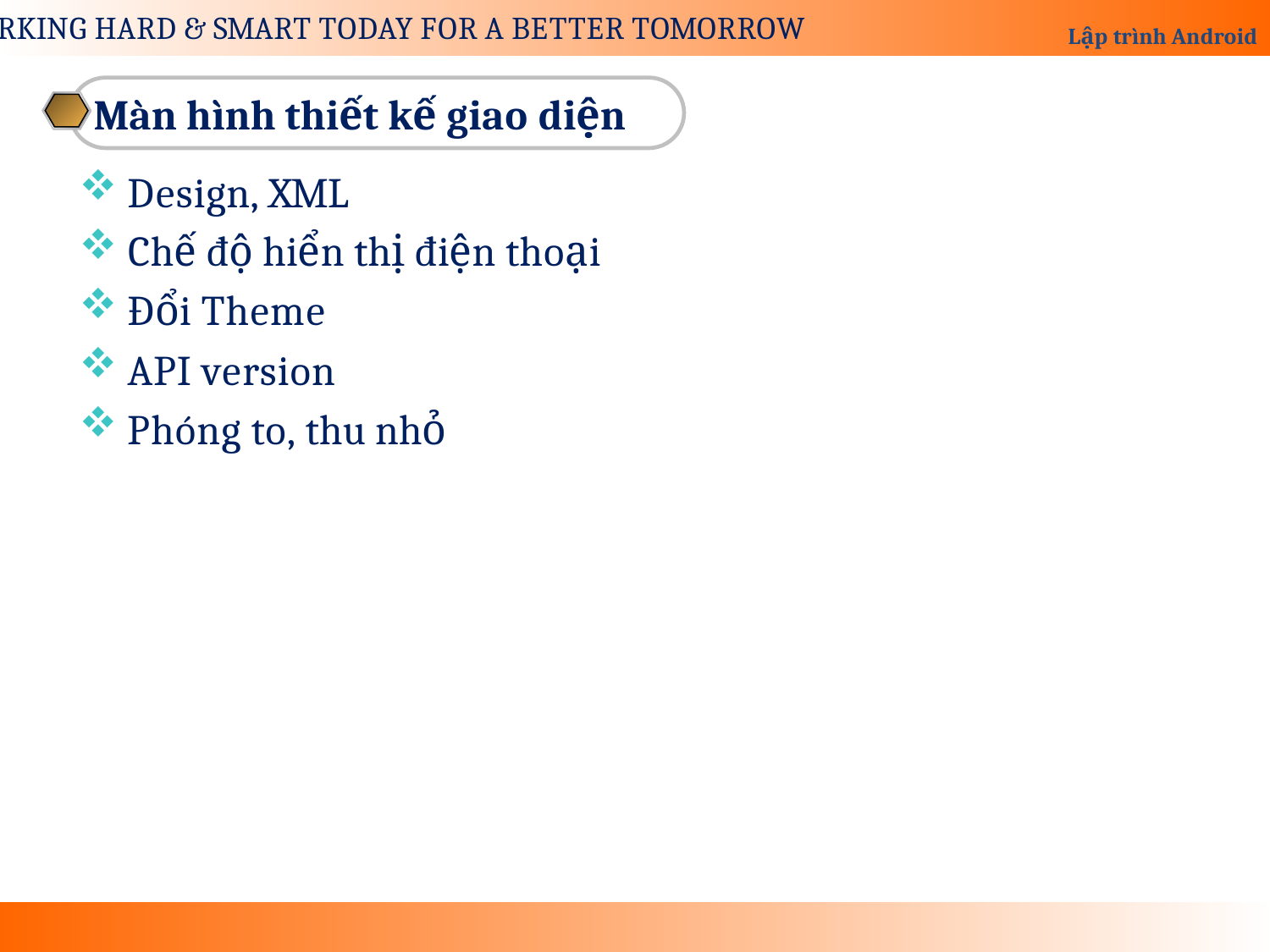

Màn hình thiết kế giao diện

Design, XML
Chế độ hiển thị điện thoại
Đổi Theme
API version
Phóng to, thu nhỏ